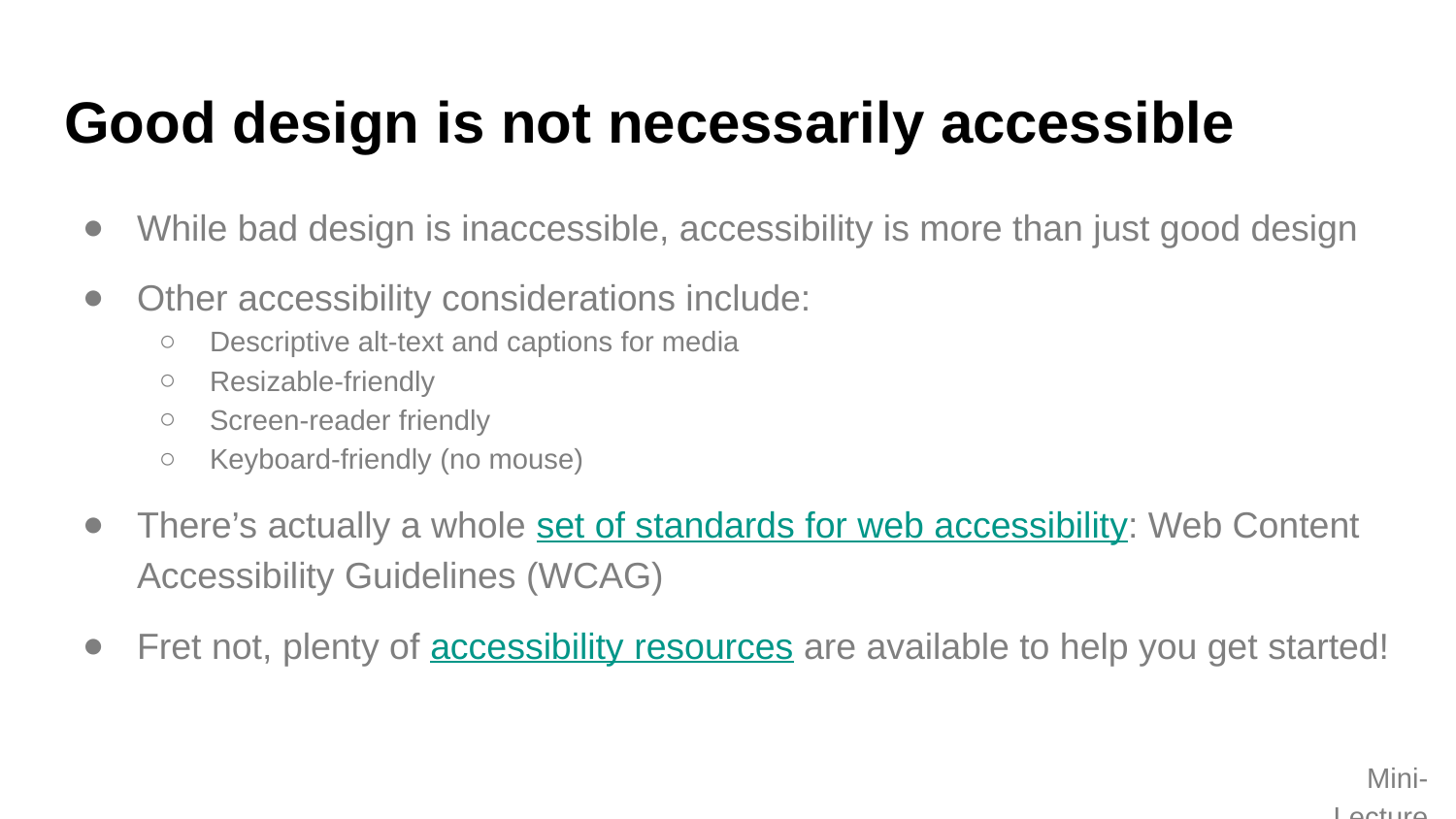

# Good design is not necessarily accessible
While bad design is inaccessible, accessibility is more than just good design
Other accessibility considerations include:
Descriptive alt-text and captions for media
Resizable-friendly
Screen-reader friendly
Keyboard-friendly (no mouse)
There’s actually a whole set of standards for web accessibility: Web Content Accessibility Guidelines (WCAG)
Fret not, plenty of accessibility resources are available to help you get started!
Mini-Lecture